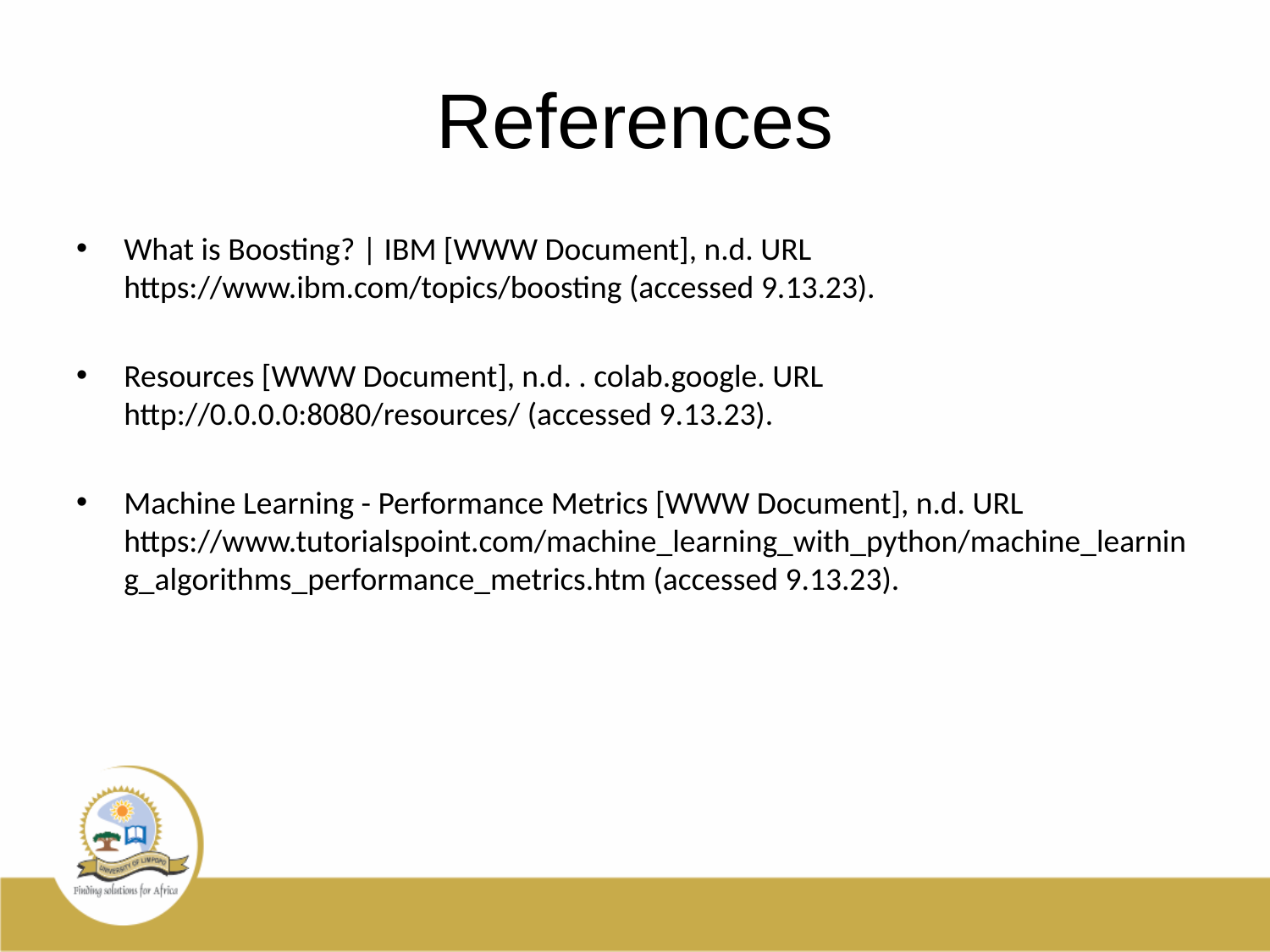

# References
What is Boosting? | IBM [WWW Document], n.d. URL https://www.ibm.com/topics/boosting (accessed 9.13.23).

Resources [WWW Document], n.d. . colab.google. URL http://0.0.0.0:8080/resources/ (accessed 9.13.23).

Machine Learning - Performance Metrics [WWW Document], n.d. URL https://www.tutorialspoint.com/machine_learning_with_python/machine_learning_algorithms_performance_metrics.htm (accessed 9.13.23).